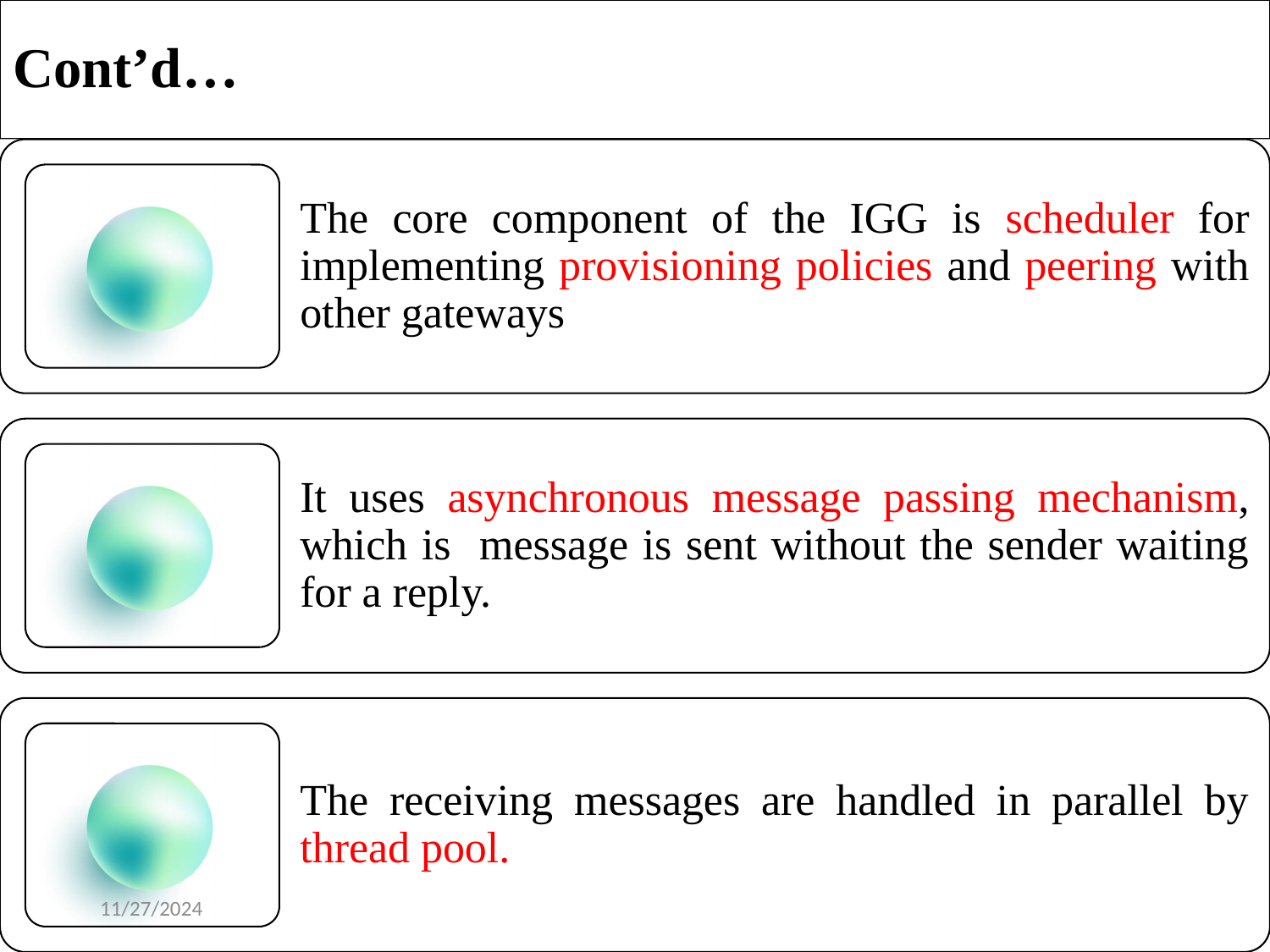

# Cont’d…
The core component of the IGG is scheduler for implementing provisioning policies and peering with other gateways
It uses asynchronous message passing mechanism, which is  message is sent without the sender waiting for a reply.
The receiving messages are handled in parallel by thread pool.
11/27/2024
51